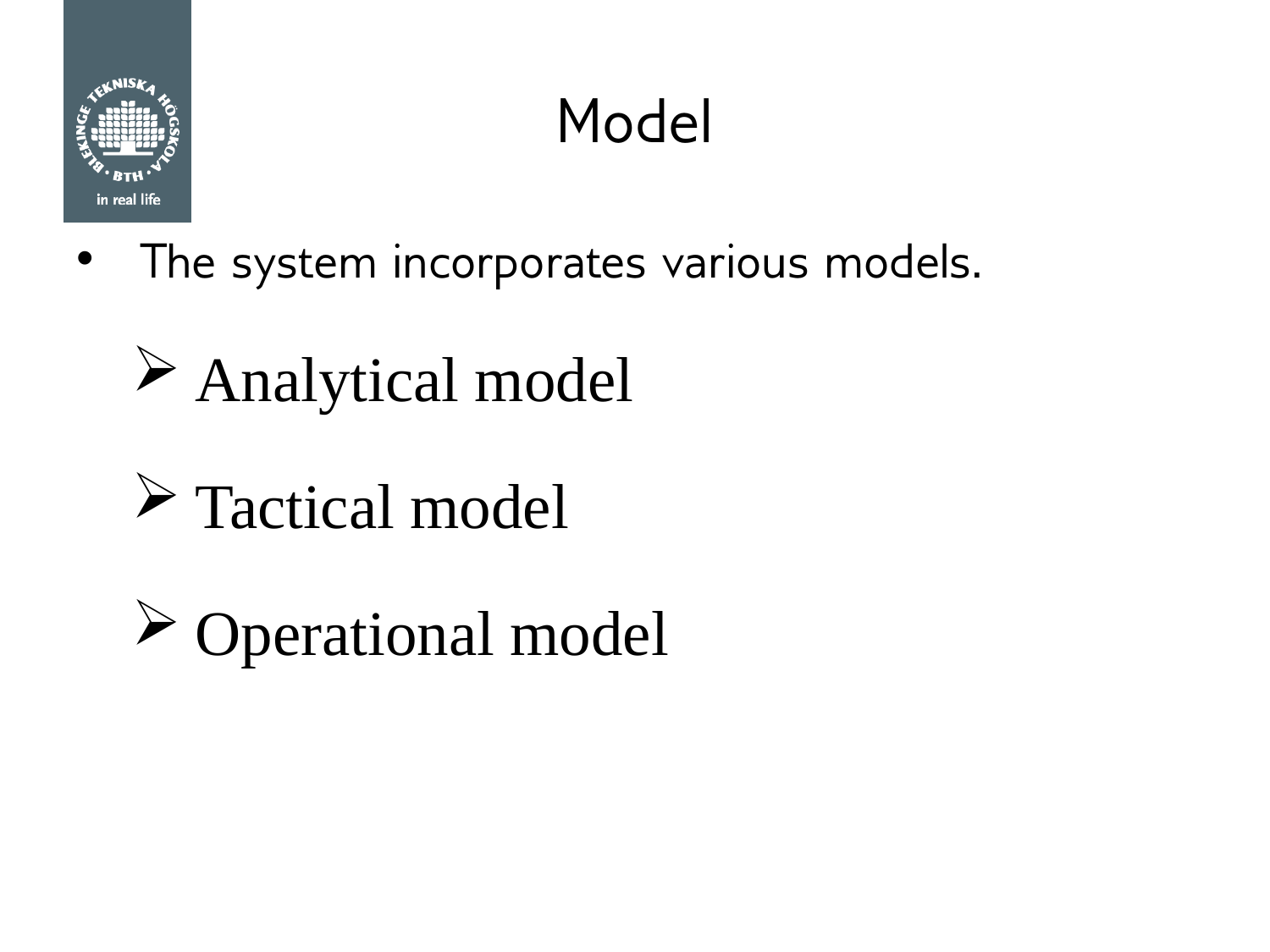

# Model
The system incorporates various models.
Analytical model
Tactical model
Operational model